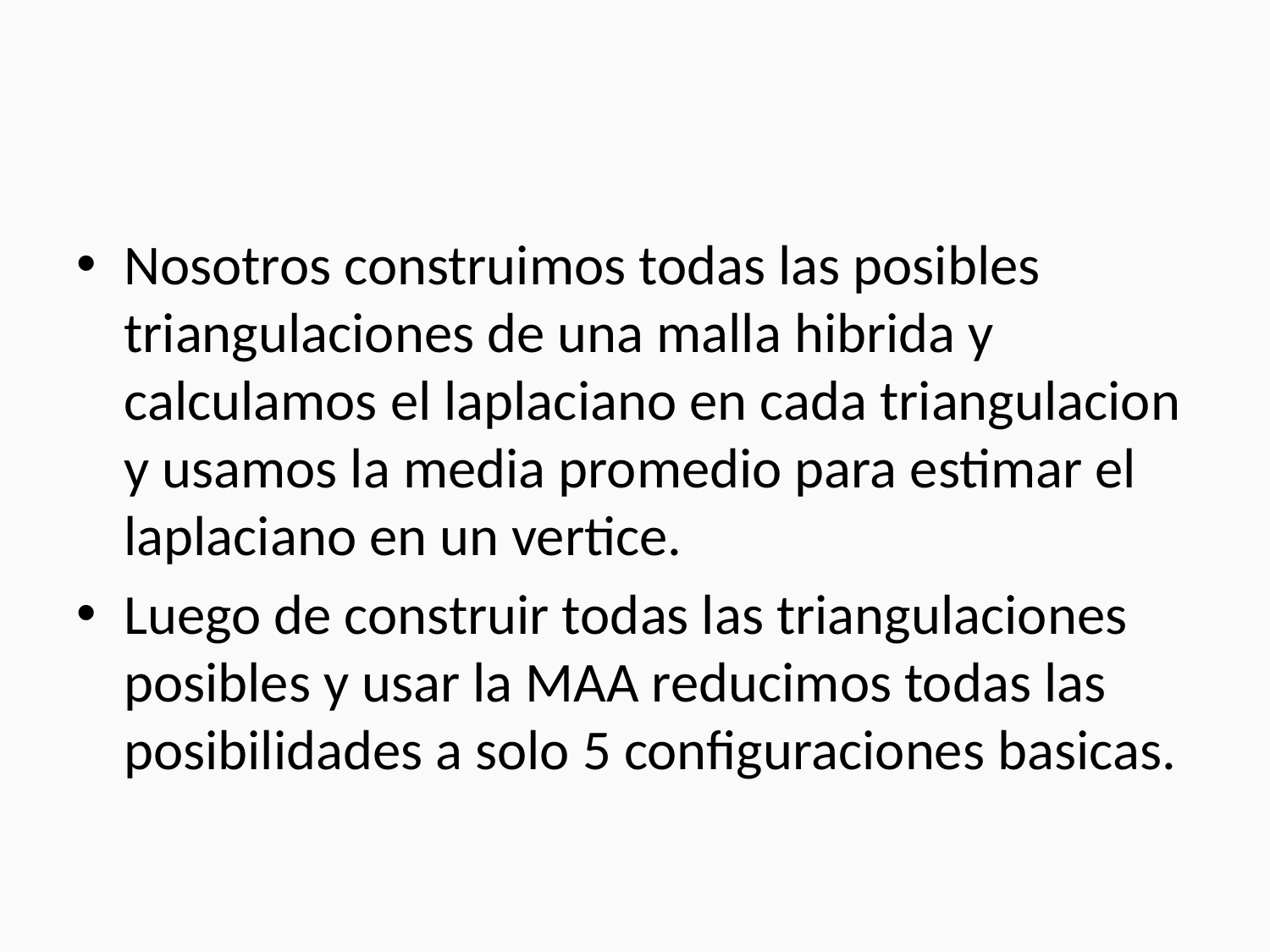

#
Nosotros construimos todas las posibles triangulaciones de una malla hibrida y calculamos el laplaciano en cada triangulacion y usamos la media promedio para estimar el laplaciano en un vertice.
Luego de construir todas las triangulaciones posibles y usar la MAA reducimos todas las posibilidades a solo 5 configuraciones basicas.